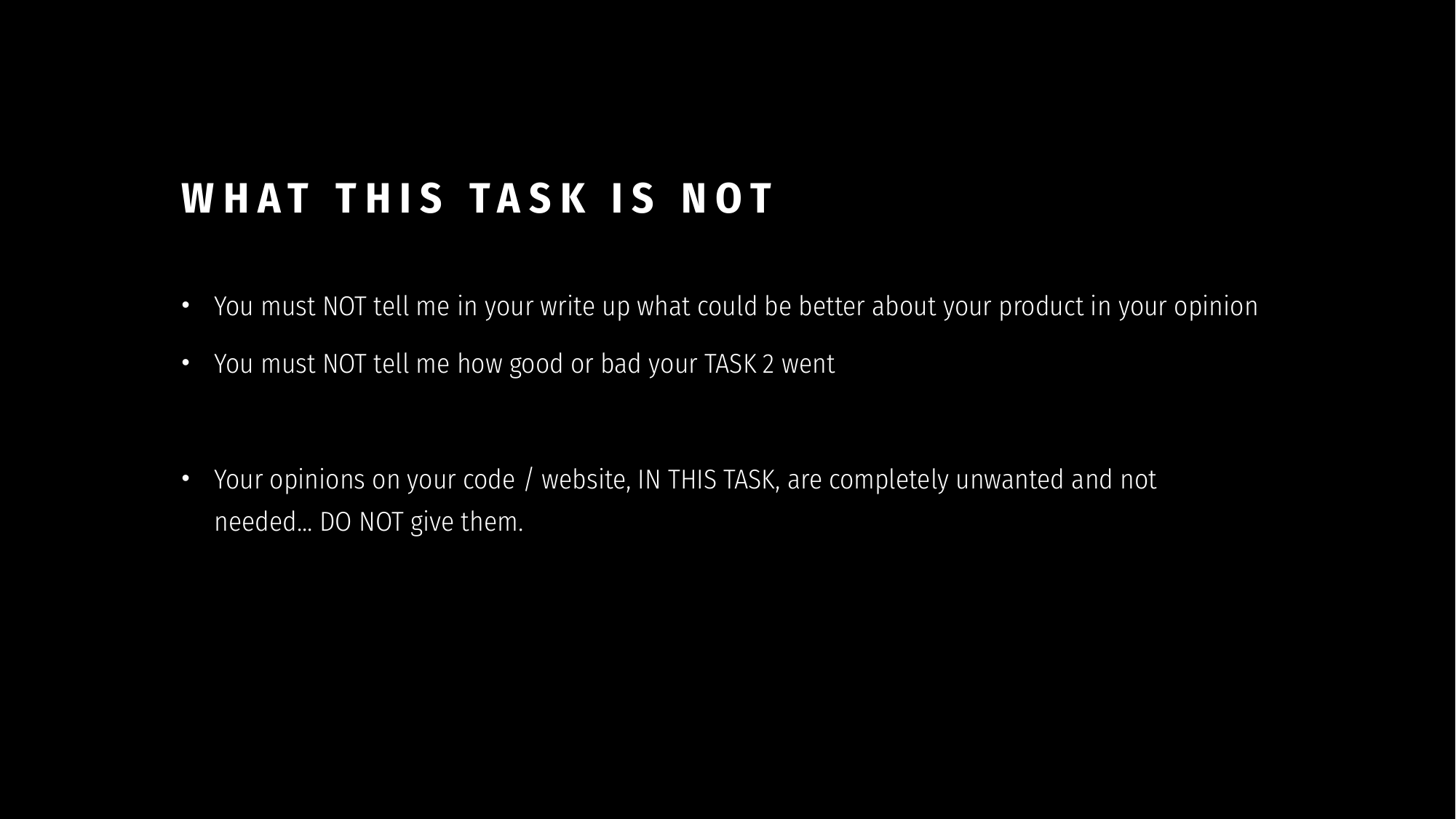

# What this task is not
You must NOT tell me in your write up what could be better about your product in your opinion
You must NOT tell me how good or bad your TASK 2 went

Your opinions on your code / website, IN THIS TASK, are completely unwanted and not needed... DO NOT give them.